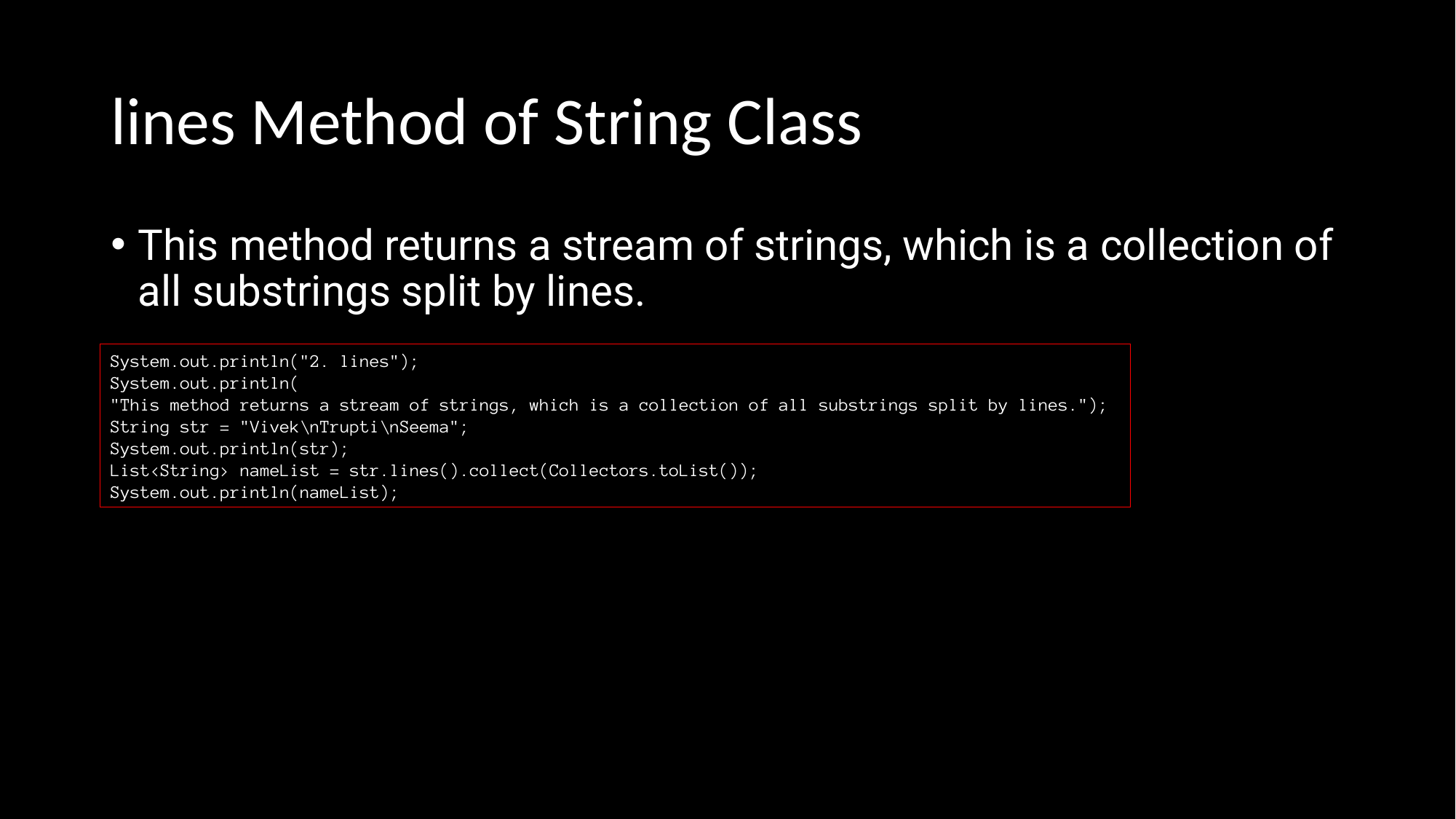

# lines Method of String Class
This method returns a stream of strings, which is a collection of all substrings split by lines.
System.out.println("2. lines");
System.out.println(
"This method returns a stream of strings, which is a collection of all substrings split by lines.");
String str = "Vivek\nTrupti\nSeema";
System.out.println(str);
List<String> nameList = str.lines().collect(Collectors.toList());
System.out.println(nameList);